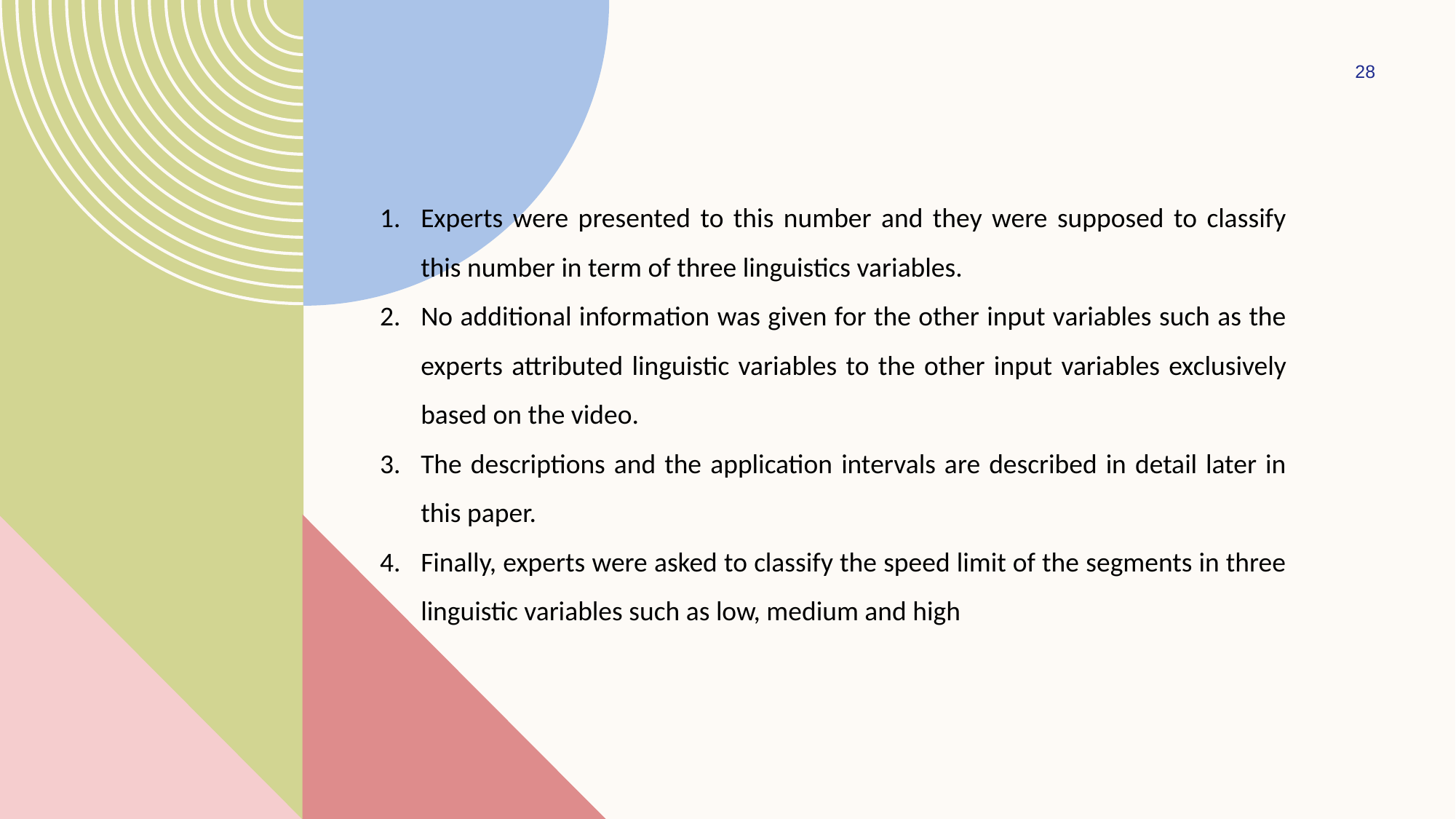

28
Experts were presented to this number and they were supposed to classify this number in term of three linguistics variables.
No additional information was given for the other input variables such as the experts attributed linguistic variables to the other input variables exclusively based on the video.
The descriptions and the application intervals are described in detail later in this paper.
Finally, experts were asked to classify the speed limit of the segments in three linguistic variables such as low, medium and high